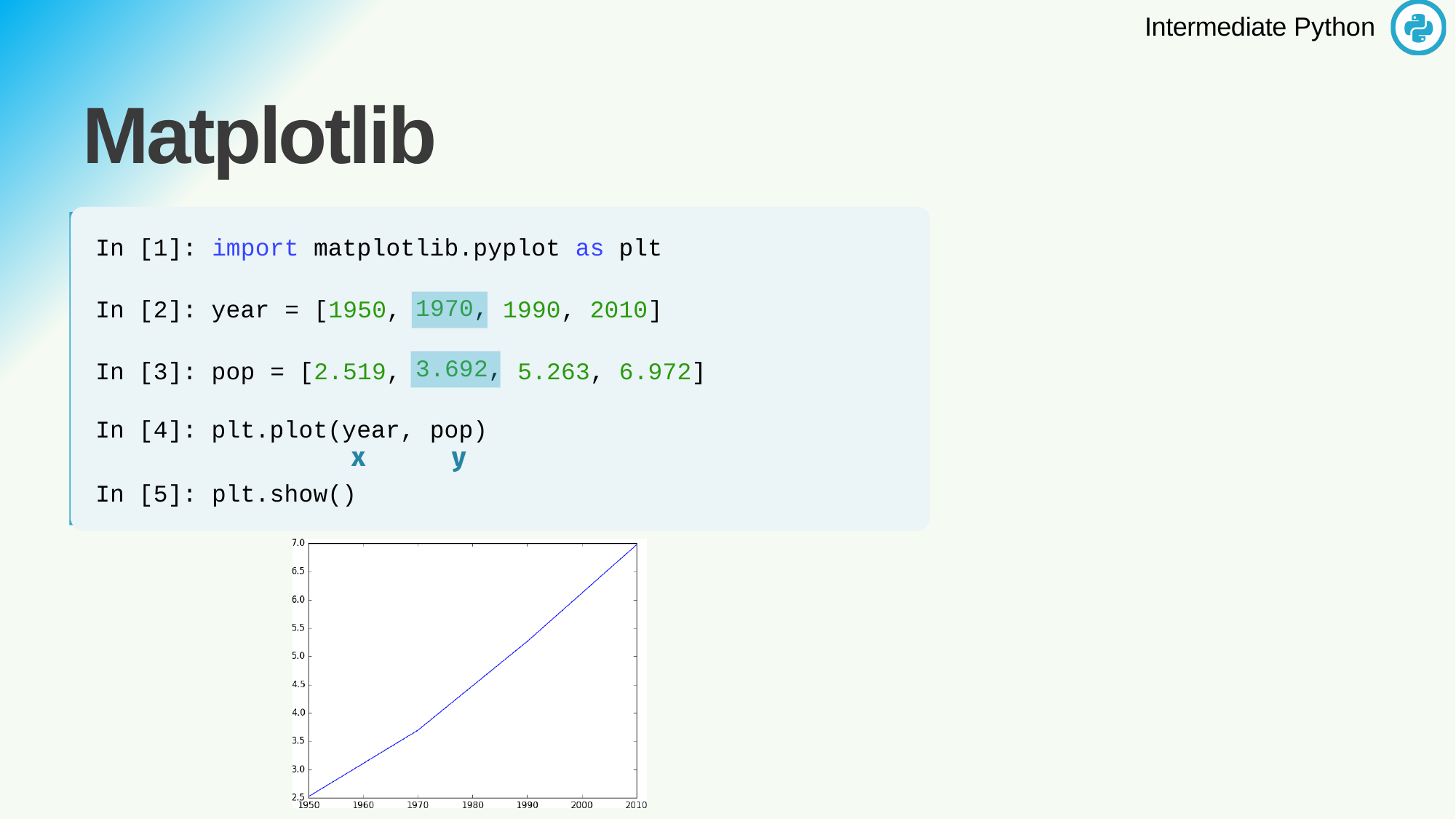

# Matplotlib

In [1]: import matplotlib.pyplot as plt

In [2]: year = [1950,	1990, 2010]

In [3]: pop = [2.519,	5.263, 6.972]

In [4]: plt.plot(year, pop)
x	y
In [5]: plt.show()
1970,

3.692,